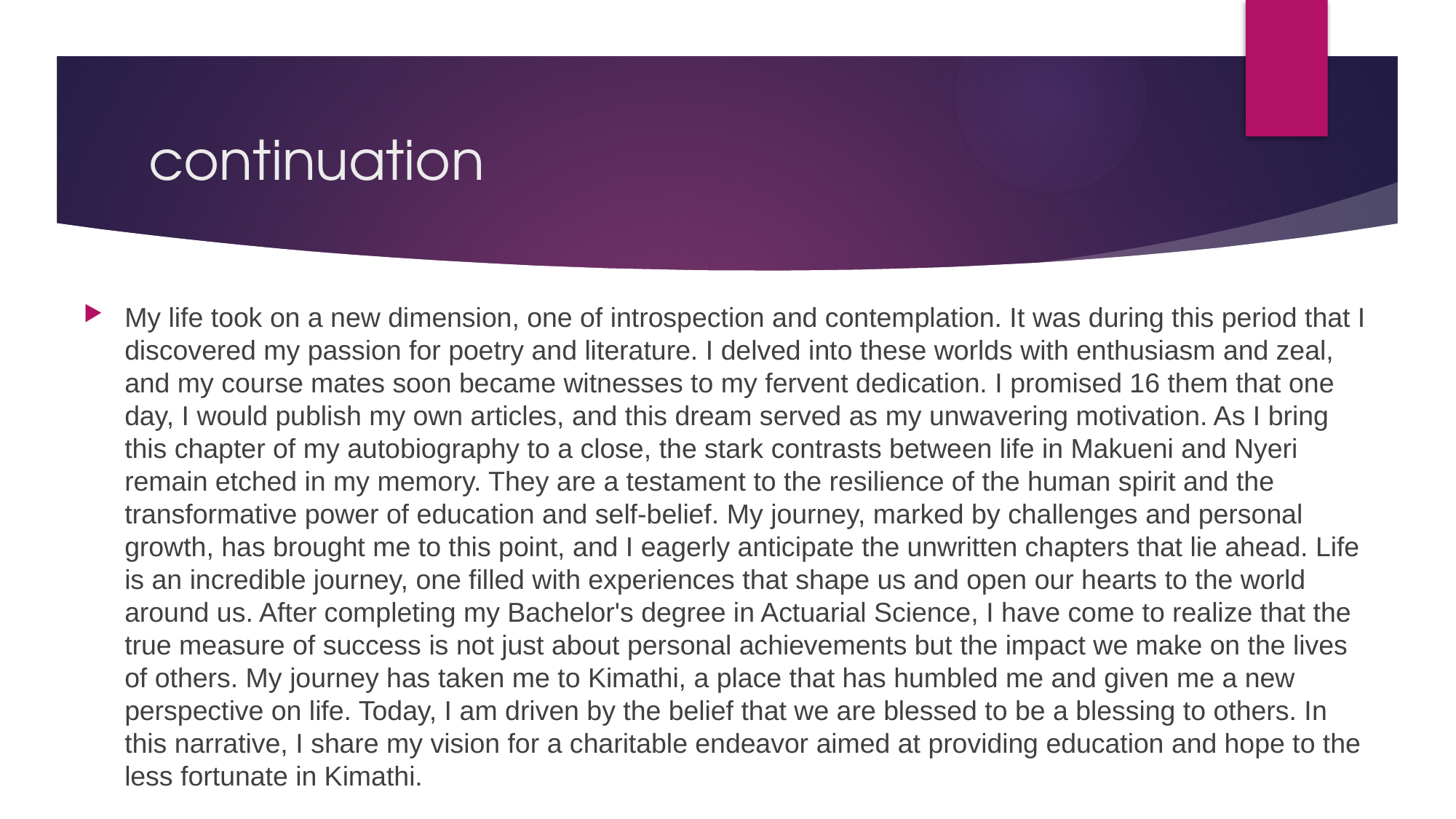

# continuation
My life took on a new dimension, one of introspection and contemplation. It was during this period that I discovered my passion for poetry and literature. I delved into these worlds with enthusiasm and zeal, and my course mates soon became witnesses to my fervent dedication. I promised 16 them that one day, I would publish my own articles, and this dream served as my unwavering motivation. As I bring this chapter of my autobiography to a close, the stark contrasts between life in Makueni and Nyeri remain etched in my memory. They are a testament to the resilience of the human spirit and the transformative power of education and self-belief. My journey, marked by challenges and personal growth, has brought me to this point, and I eagerly anticipate the unwritten chapters that lie ahead. Life is an incredible journey, one filled with experiences that shape us and open our hearts to the world around us. After completing my Bachelor's degree in Actuarial Science, I have come to realize that the true measure of success is not just about personal achievements but the impact we make on the lives of others. My journey has taken me to Kimathi, a place that has humbled me and given me a new perspective on life. Today, I am driven by the belief that we are blessed to be a blessing to others. In this narrative, I share my vision for a charitable endeavor aimed at providing education and hope to the less fortunate in Kimathi.